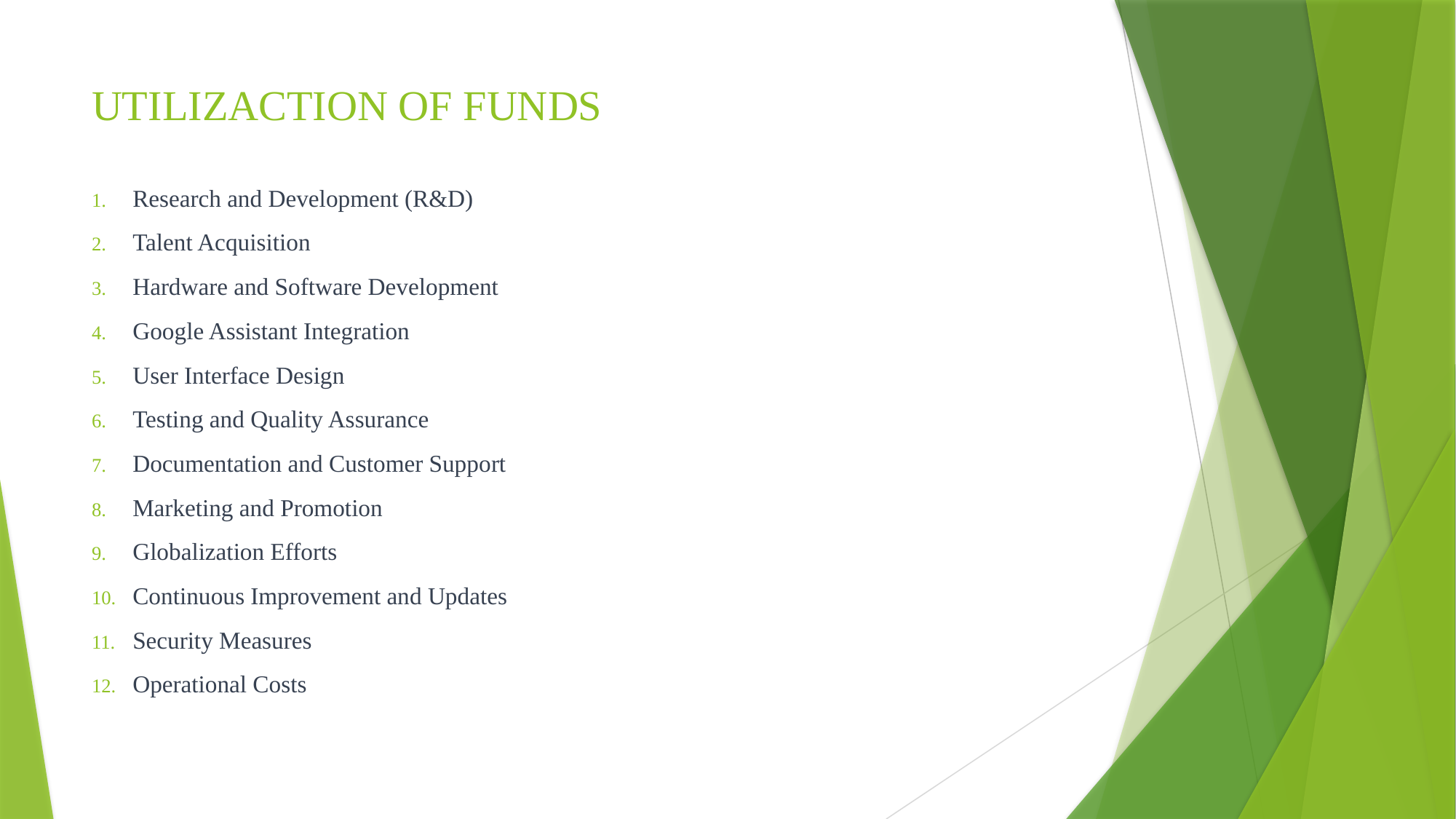

# UTILIZACTION OF FUNDS
Research and Development (R&D)
Talent Acquisition
Hardware and Software Development
Google Assistant Integration
User Interface Design
Testing and Quality Assurance
Documentation and Customer Support
Marketing and Promotion
Globalization Efforts
Continuous Improvement and Updates
Security Measures
Operational Costs